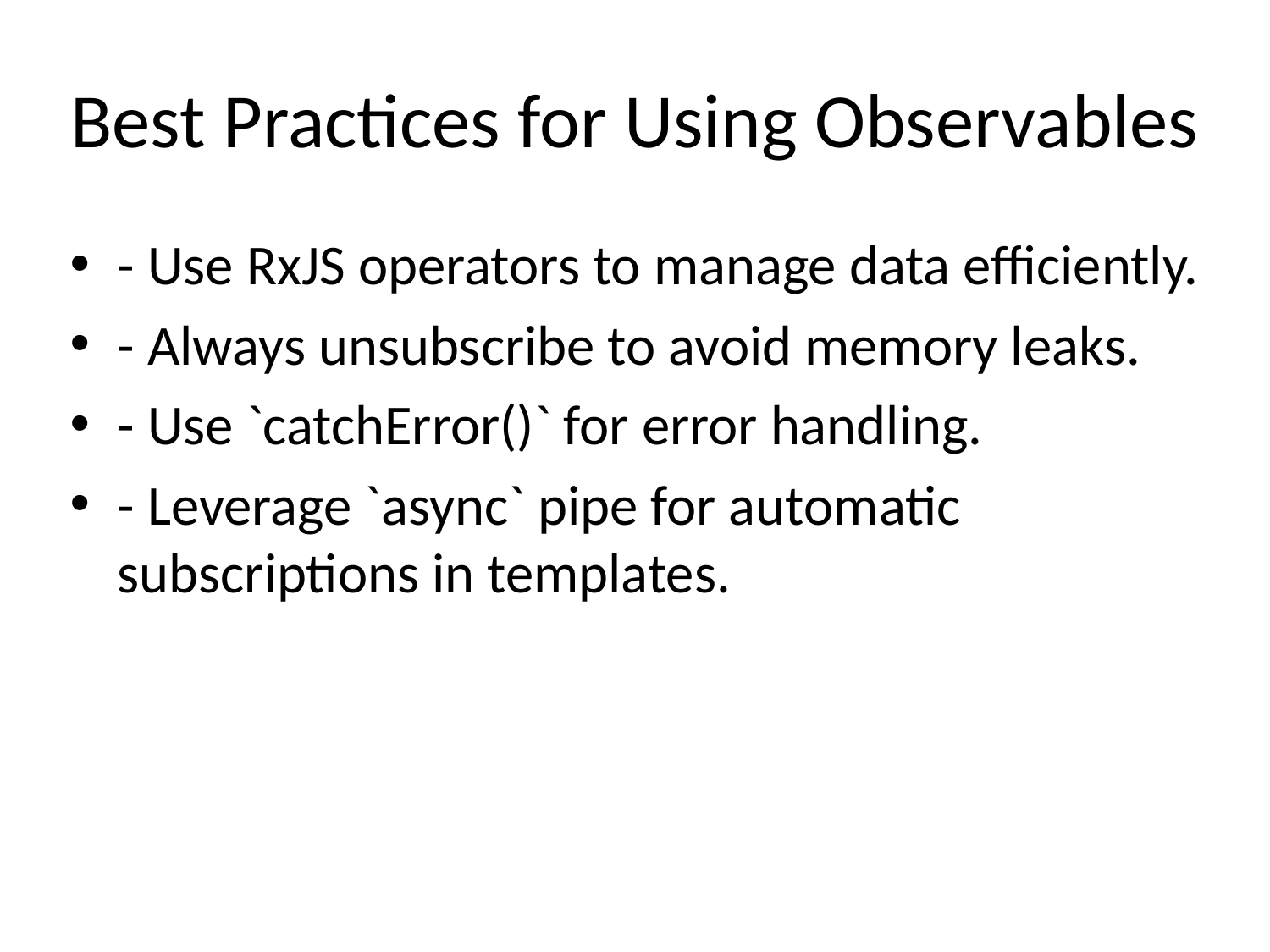

# Best Practices for Using Observables
- Use RxJS operators to manage data efficiently.
- Always unsubscribe to avoid memory leaks.
- Use `catchError()` for error handling.
- Leverage `async` pipe for automatic subscriptions in templates.